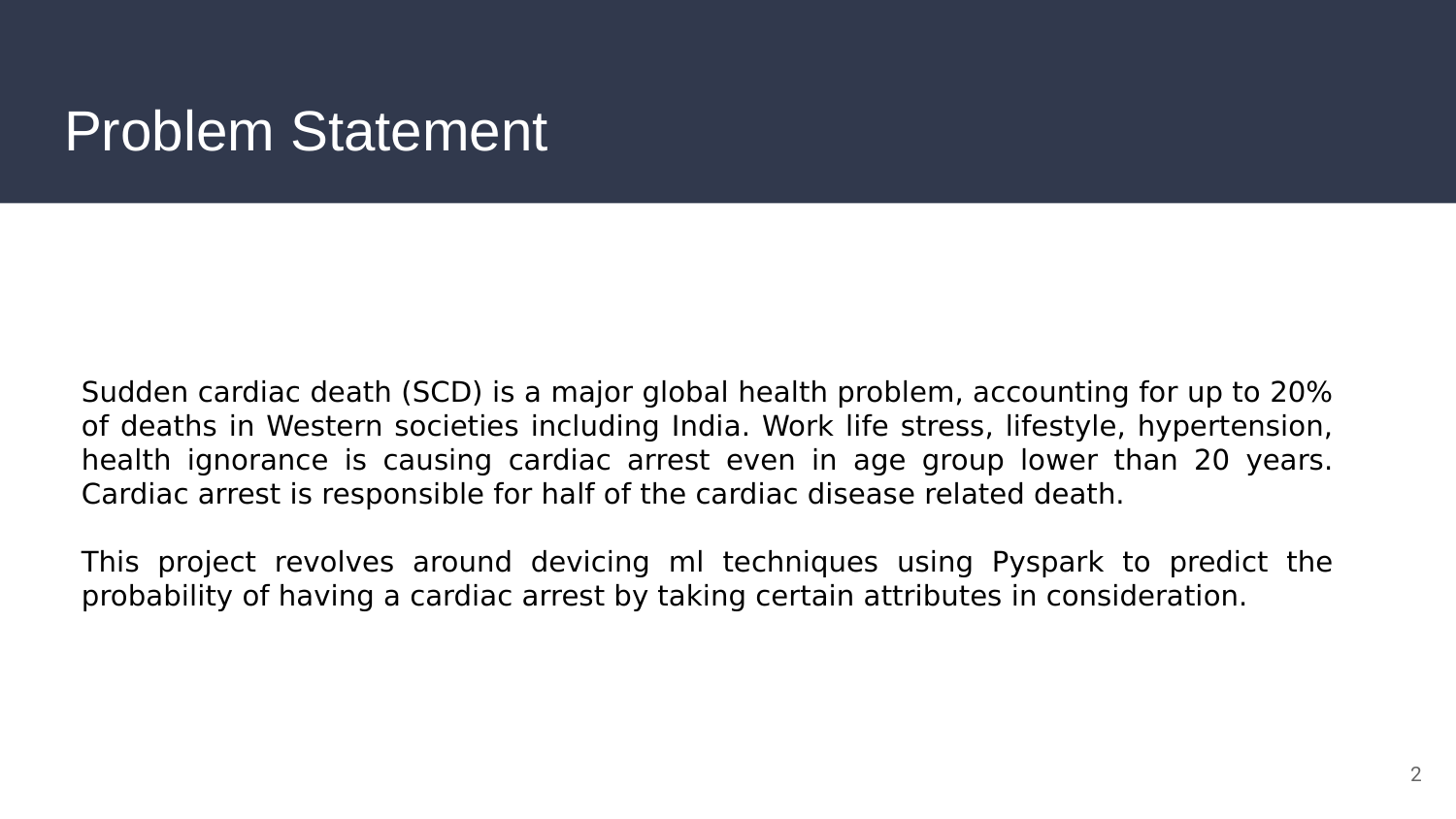

# Problem Statement
Sudden cardiac death (SCD) is a major global health problem, accounting for up to 20% of deaths in Western societies including India. Work life stress, lifestyle, hypertension, health ignorance is causing cardiac arrest even in age group lower than 20 years. Cardiac arrest is responsible for half of the cardiac disease related death.

This project revolves around devicing ml techniques using Pyspark to predict the probability of having a cardiac arrest by taking certain attributes in consideration.

2